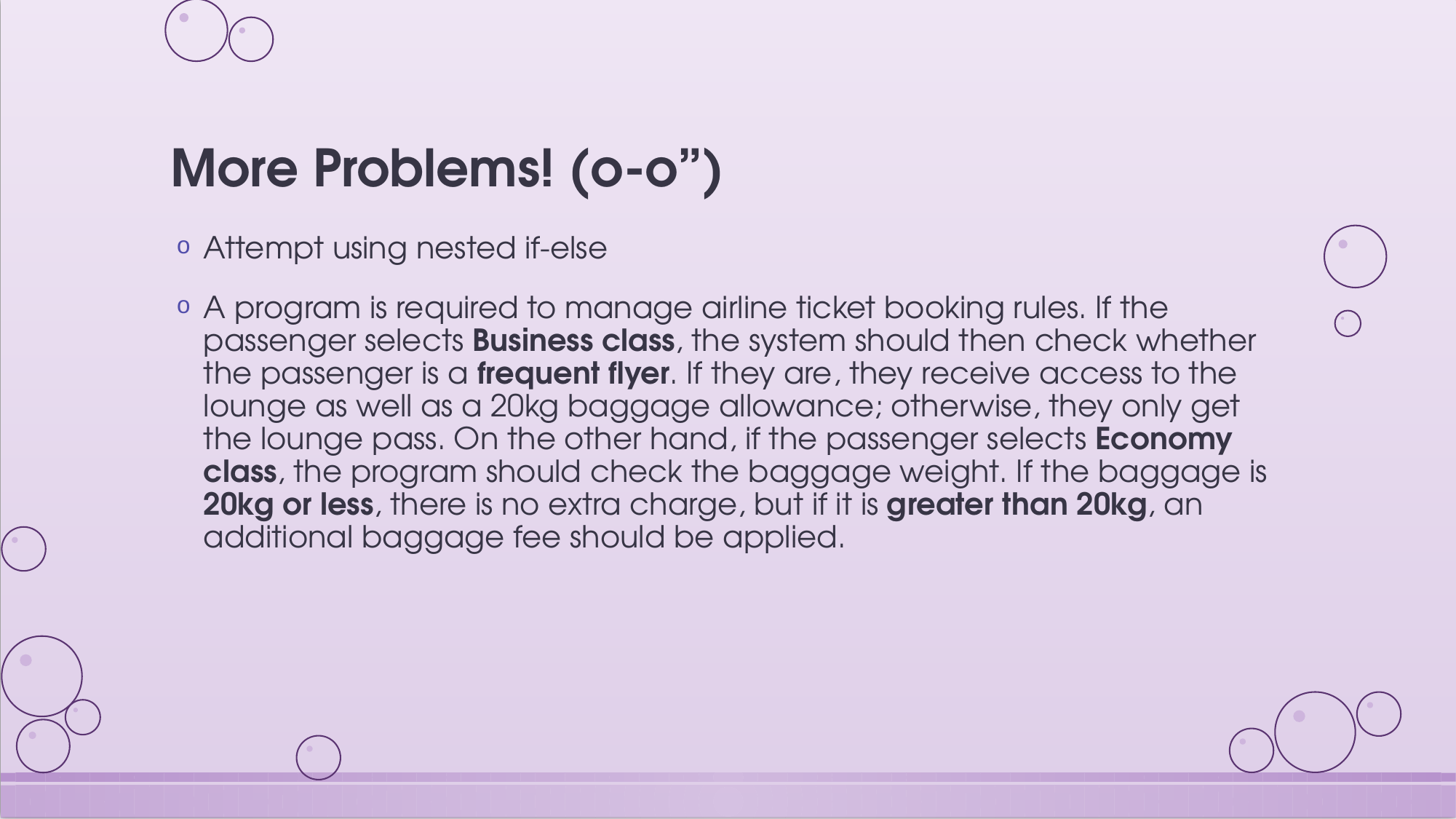

# More Problems! (o-o”)
Attempt using nested if-else
A program is required to manage airline ticket booking rules. If the passenger selects Business class, the system should then check whether the passenger is a frequent flyer. If they are, they receive access to the lounge as well as a 20kg baggage allowance; otherwise, they only get the lounge pass. On the other hand, if the passenger selects Economy class, the program should check the baggage weight. If the baggage is 20kg or less, there is no extra charge, but if it is greater than 20kg, an additional baggage fee should be applied.